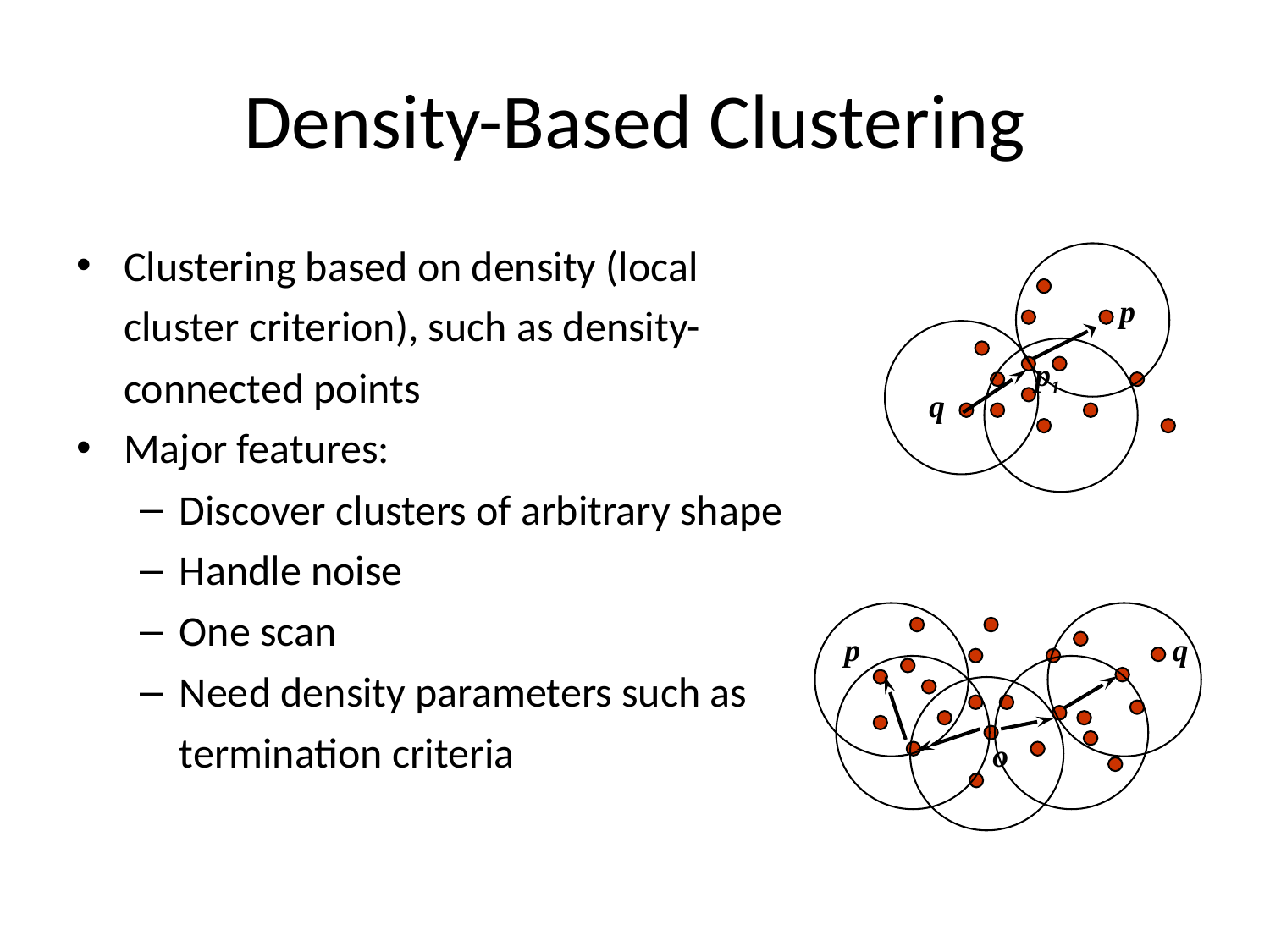

# Density-Based Clustering
Clustering based on density (local cluster criterion), such as density-connected points
Major features:
Discover clusters of arbitrary shape
Handle noise
One scan
Need density parameters such as termination criteria

p

p1

q

p
q

o